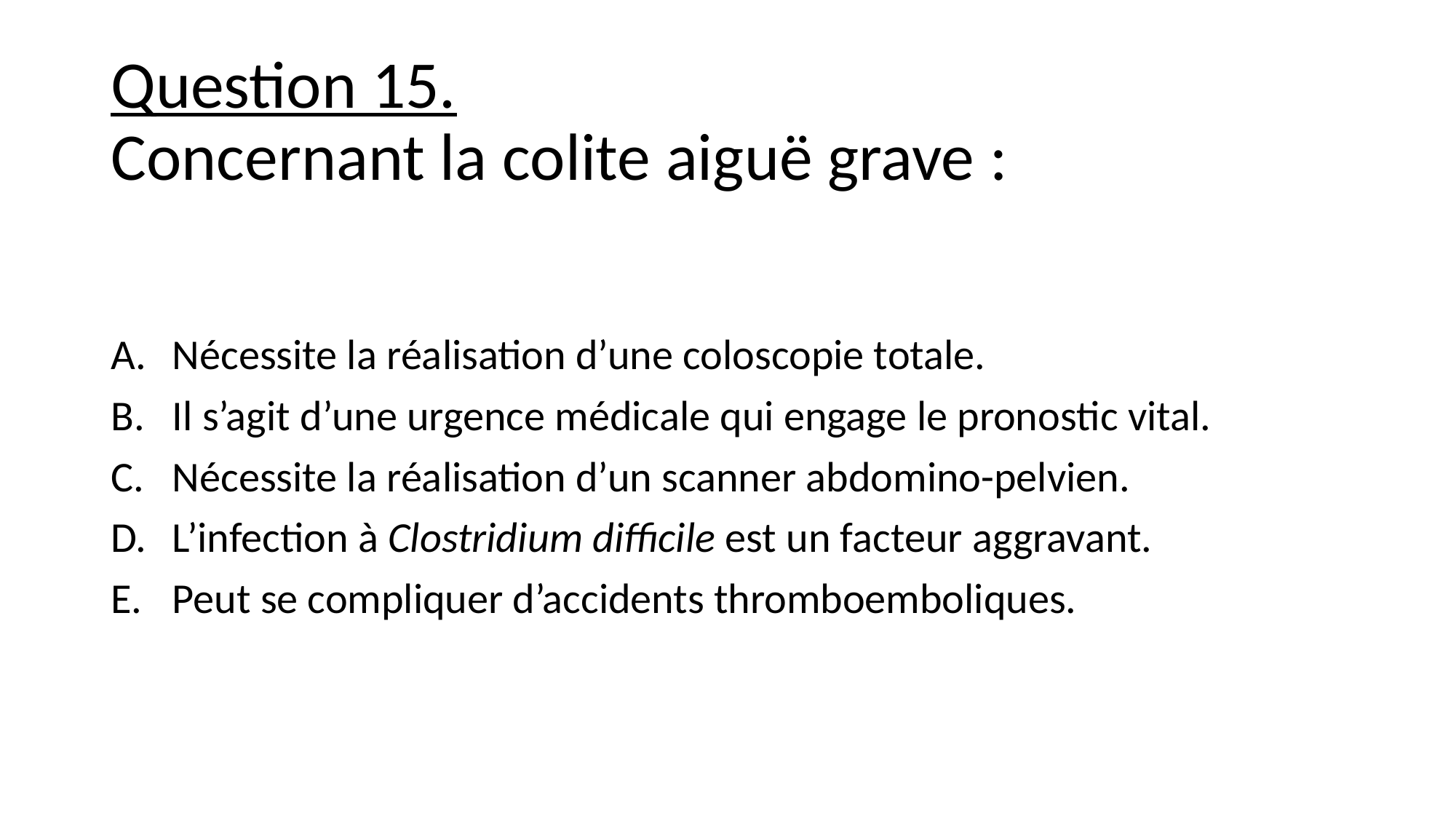

# Question 15. Concernant la colite aiguë grave :
Nécessite la réalisation d’une coloscopie totale.
Il s’agit d’une urgence médicale qui engage le pronostic vital.
Nécessite la réalisation d’un scanner abdomino-pelvien.
L’infection à Clostridium difficile est un facteur aggravant.
Peut se compliquer d’accidents thromboemboliques.